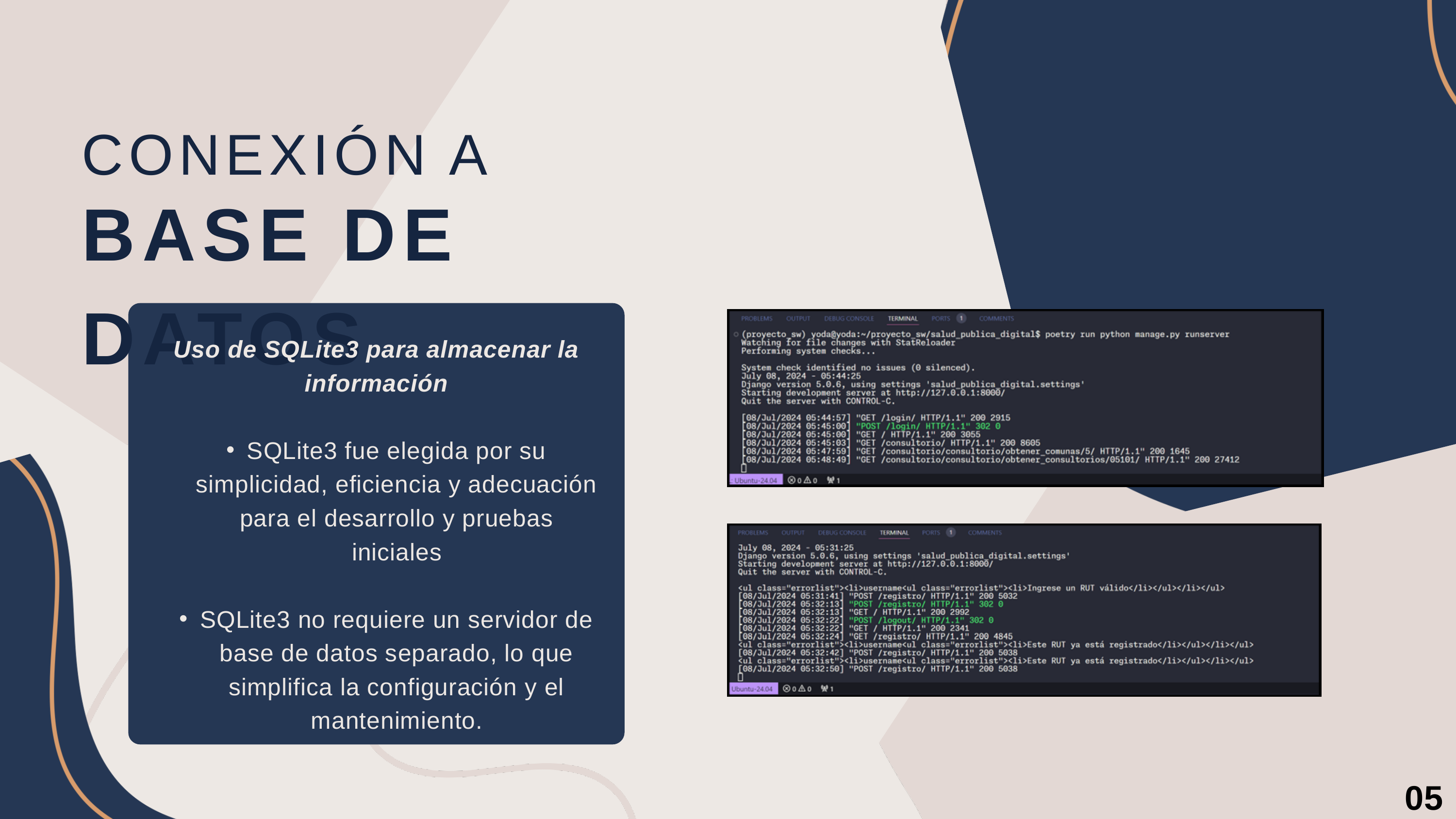

CONEXIÓN A
BASE DE DATOS

Uso de SQLite3 para almacenar la información

SQLite3 fue elegida por su simplicidad, eficiencia y adecuación para el desarrollo y pruebas iniciales

SQLite3 no requiere un servidor de base de datos separado, lo que simplifica la configuración y el mantenimiento.

05